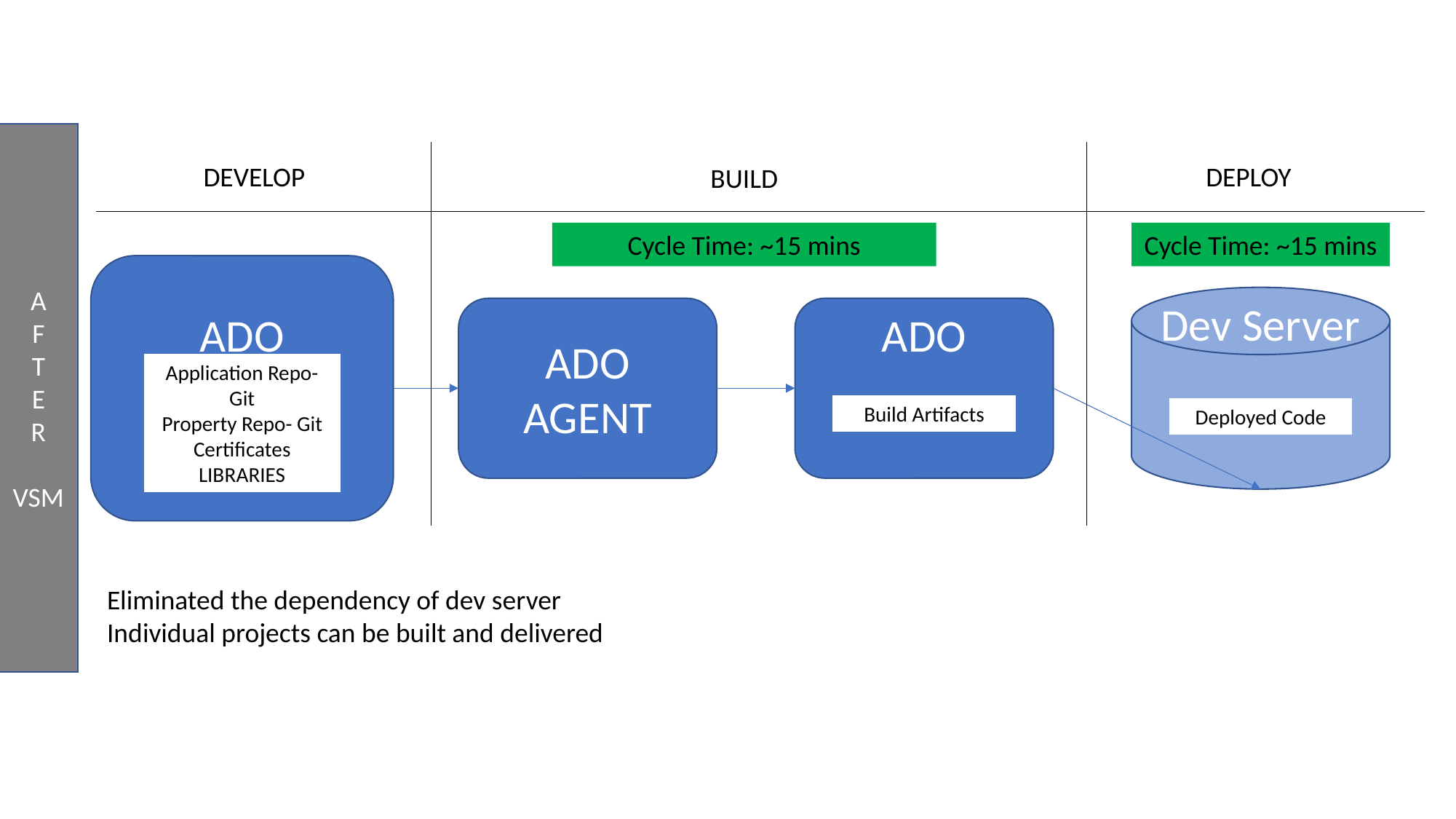

A
F
T
E
R

VSM
DEVELOP
DEPLOY
BUILD
Cycle Time: ~15 mins
Cycle Time: ~15 mins
ADO

Application Repo- Git
Property Repo- Git
Certificates
LIBRARIES
Dev Server

Deployed Code
ADO AGENT
ADO

Build Artifacts
Eliminated the dependency of dev server
Individual projects can be built and delivered